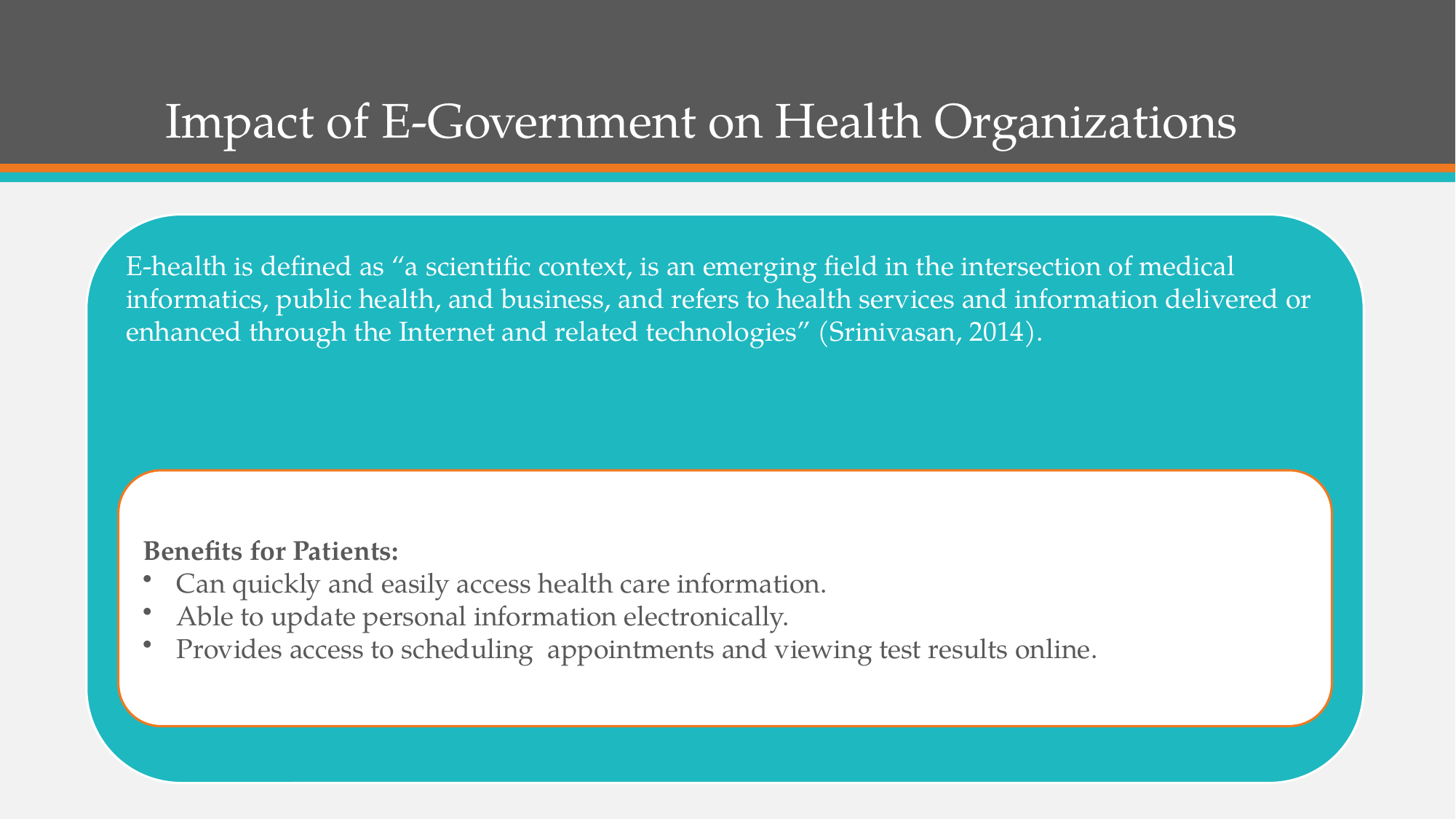

# Impact of E-Government on Health Organizations
E-health is defined as “a scientific context, is an emerging field in the intersection of medical informatics, public health, and business, and refers to health services and information delivered or enhanced through the Internet and related technologies” (Srinivasan, 2014).
Benefits for Patients:
Can quickly and easily access health care information.
Able to update personal information electronically.
Provides access to scheduling  appointments and viewing test results online.